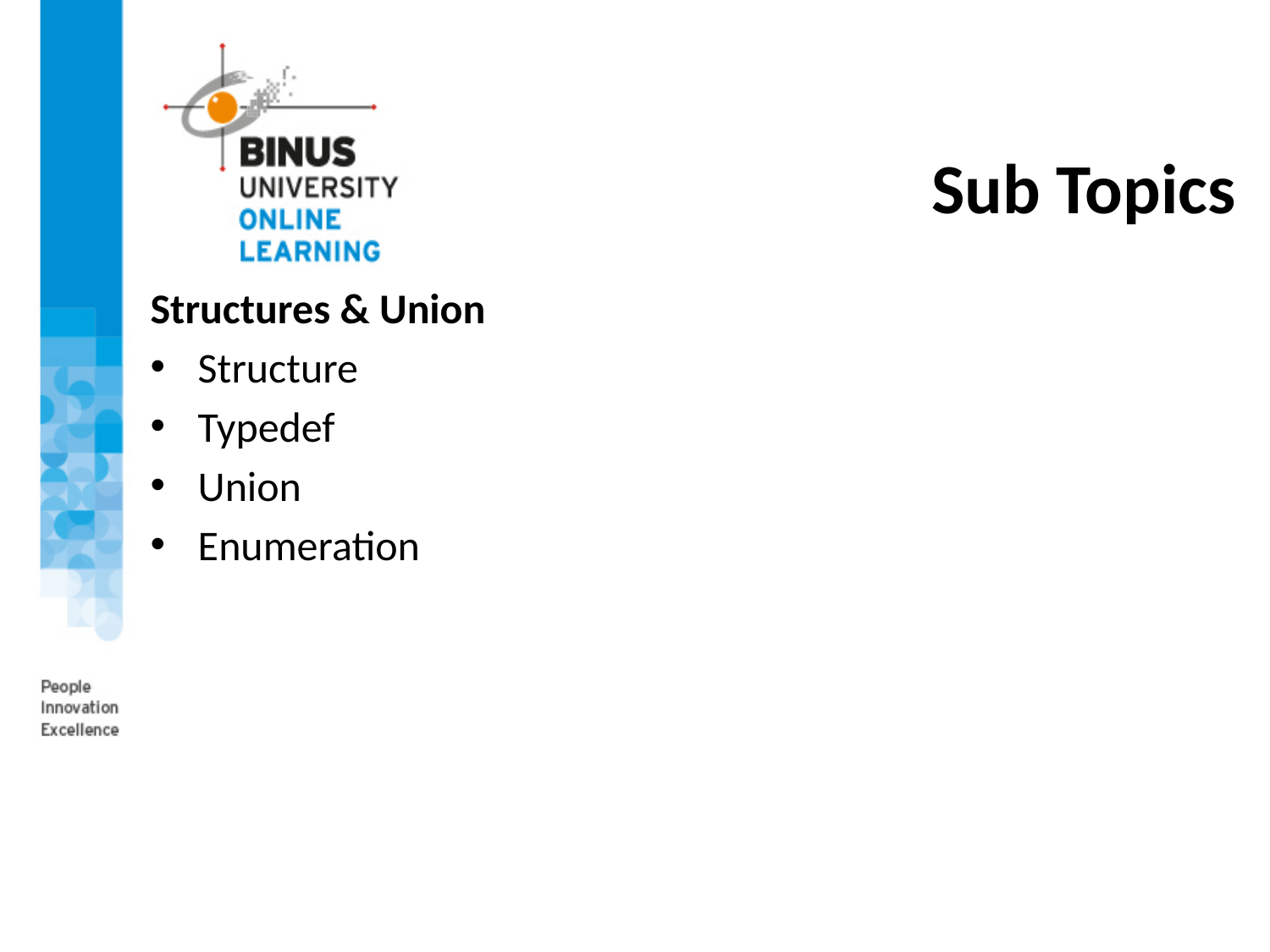

# Sub Topics
Structures & Union
Structure
Typedef
Union
Enumeration